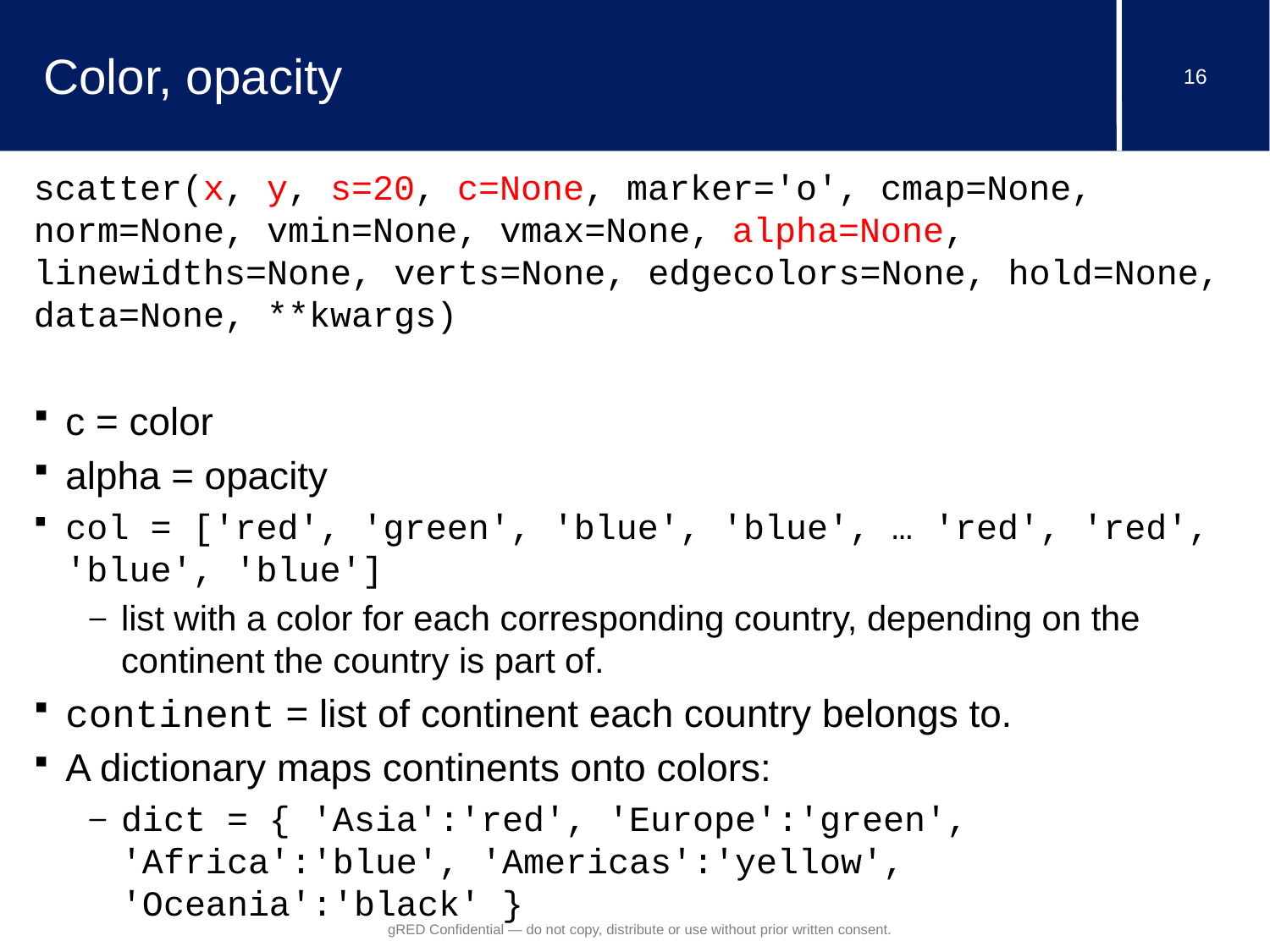

# Color, opacity
scatter(x, y, s=20, c=None, marker='o', cmap=None, norm=None, vmin=None, vmax=None, alpha=None, linewidths=None, verts=None, edgecolors=None, hold=None, data=None, **kwargs)

c = color
alpha = opacity
col = ['red', 'green', 'blue', 'blue', … 'red', 'red', 'blue', 'blue']
list with a color for each corresponding country, depending on the continent the country is part of.
continent = list of continent each country belongs to.
A dictionary maps continents onto colors:
dict = { 'Asia':'red', 'Europe':'green', 'Africa':'blue', 'Americas':'yellow', 'Oceania':'black' }
gRED Confidential — do not copy, distribute or use without prior written consent.